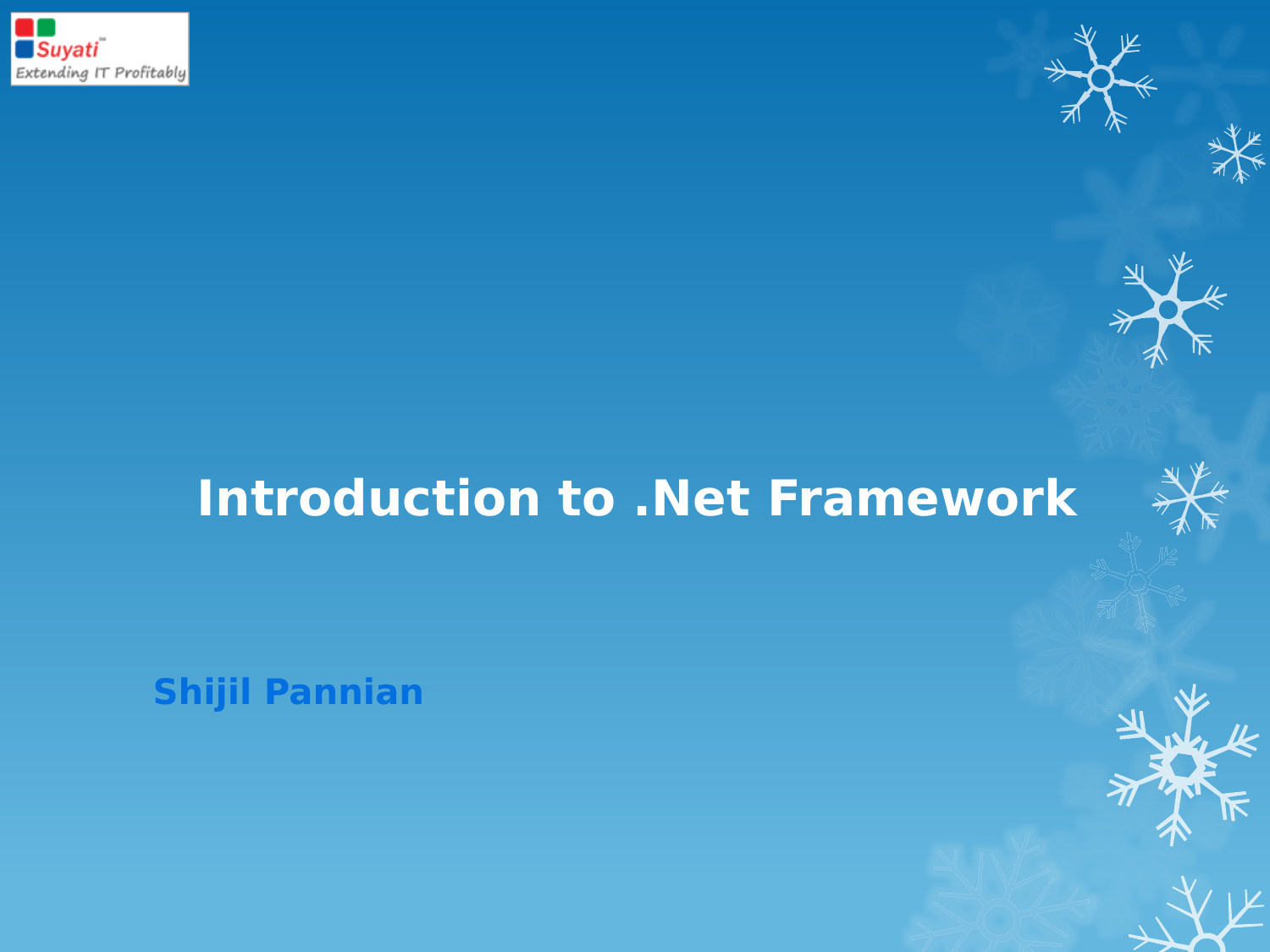

# Introduction to .Net Framework
Shijil Pannian